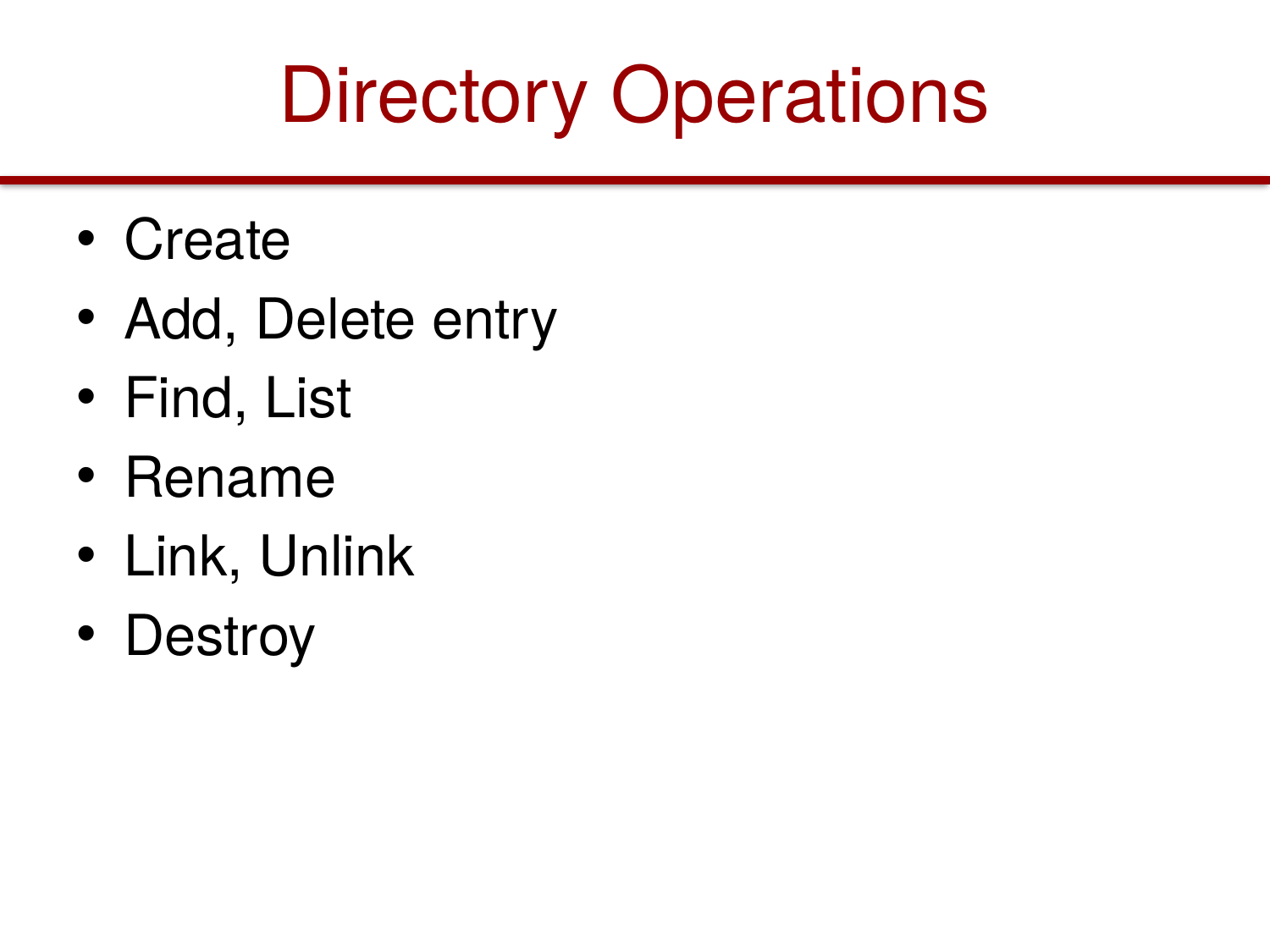

# Directory Operations
Create
Add, Delete entry
Find, List
Rename
Link, Unlink
Destroy